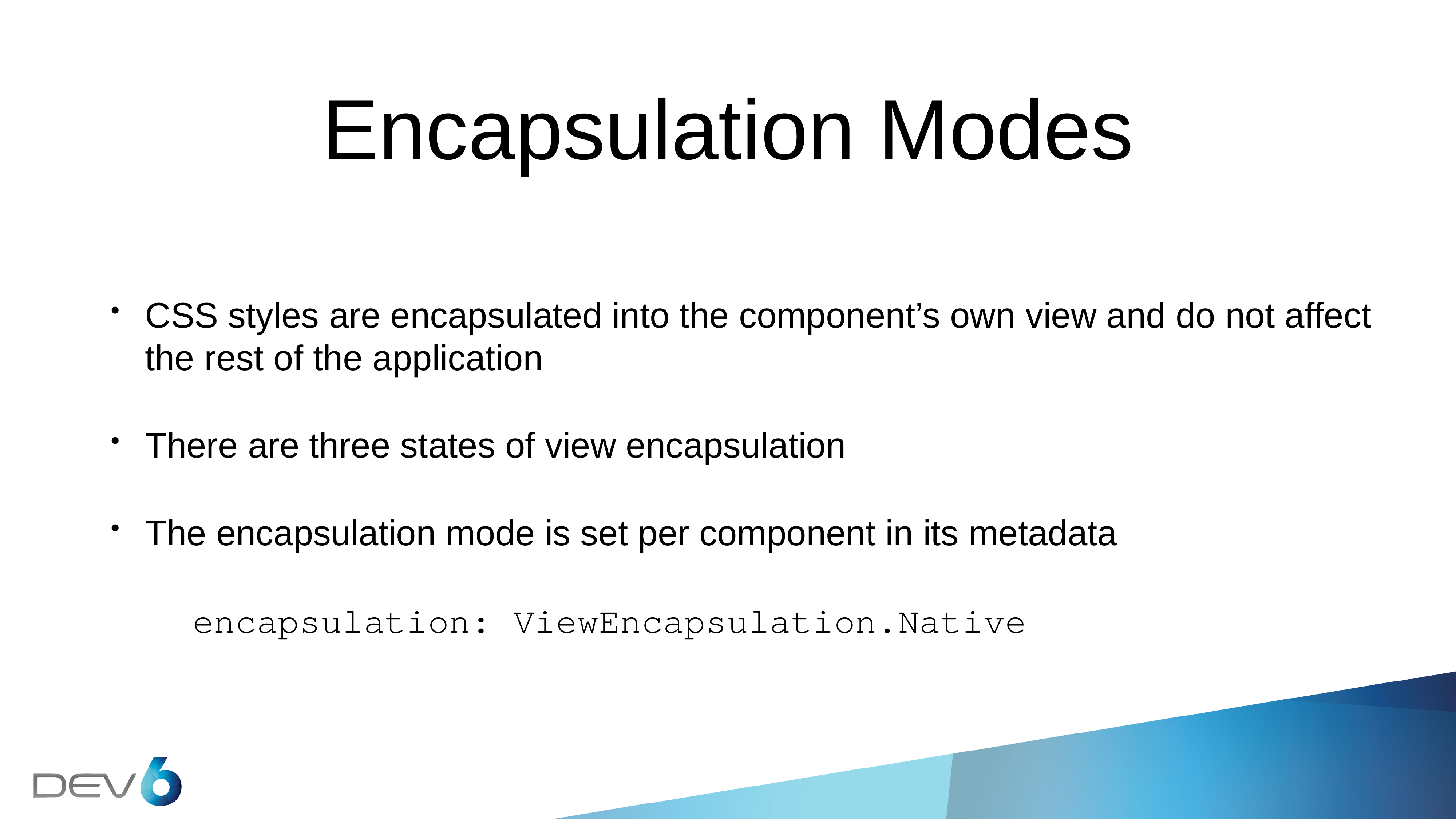

# Encapsulation Modes
CSS styles are encapsulated into the component’s own view and do not affect the rest of the application
There are three states of view encapsulation
The encapsulation mode is set per component in its metadata
encapsulation: ViewEncapsulation.Native